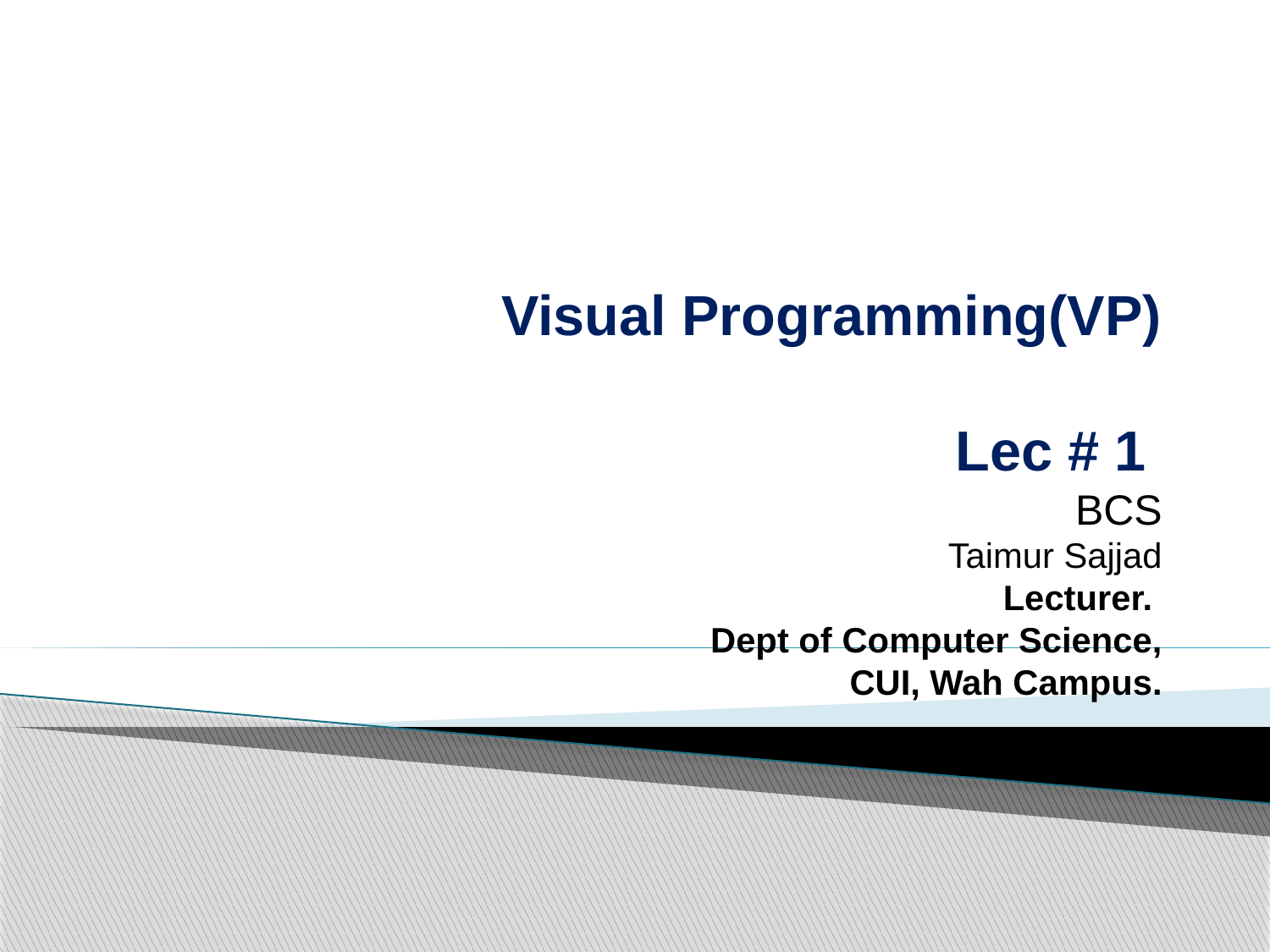

# Visual Programming(VP) Lec # 1 BCS Taimur Sajjad Lecturer. Dept of Computer Science, CUI, Wah Campus.